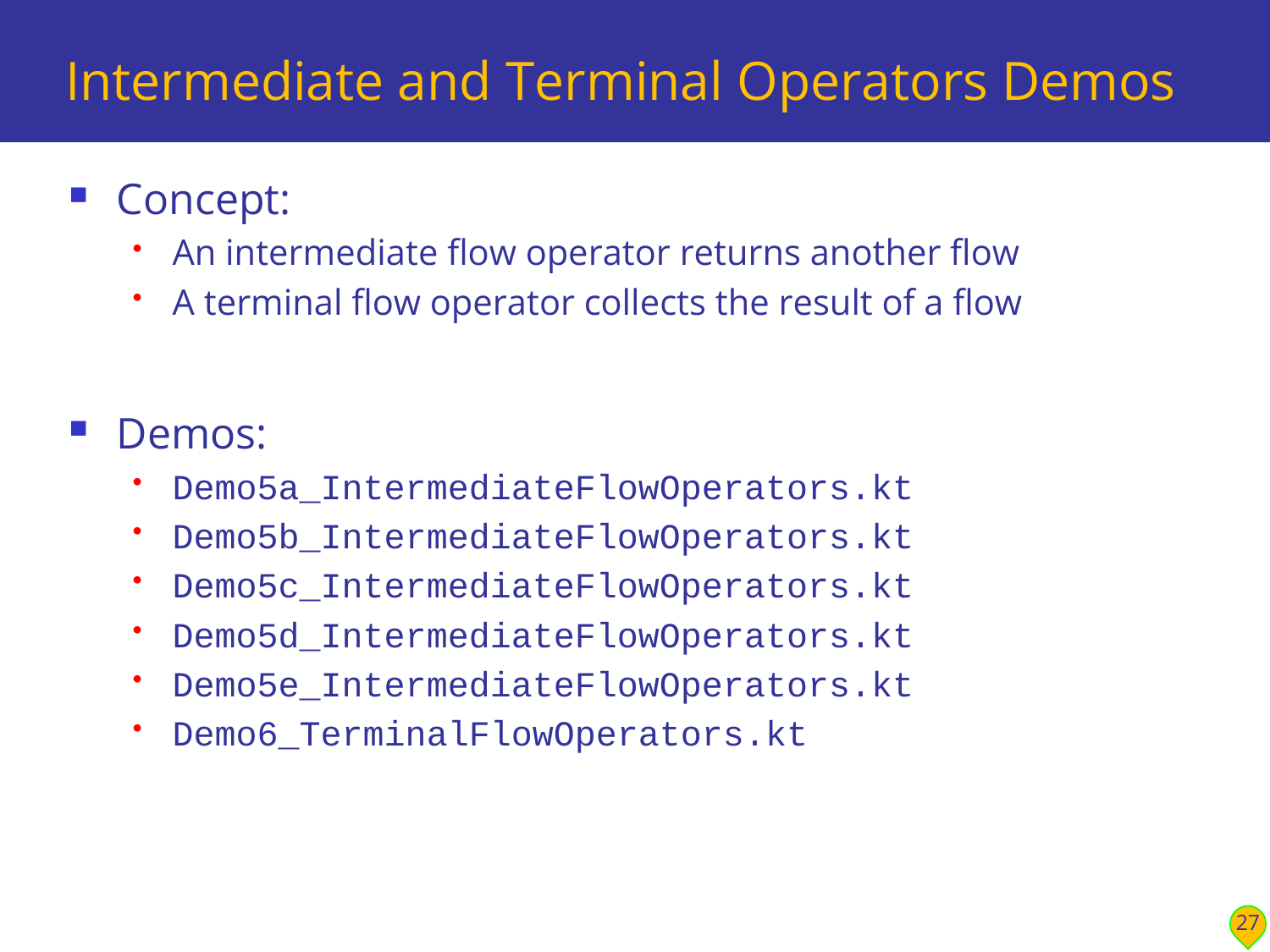

# Intermediate and Terminal Operators Demos
Concept:
An intermediate flow operator returns another flow
A terminal flow operator collects the result of a flow

Demos:
Demo5a_IntermediateFlowOperators.kt
Demo5b_IntermediateFlowOperators.kt
Demo5c_IntermediateFlowOperators.kt
Demo5d_IntermediateFlowOperators.kt
Demo5e_IntermediateFlowOperators.kt
Demo6_TerminalFlowOperators.kt
27